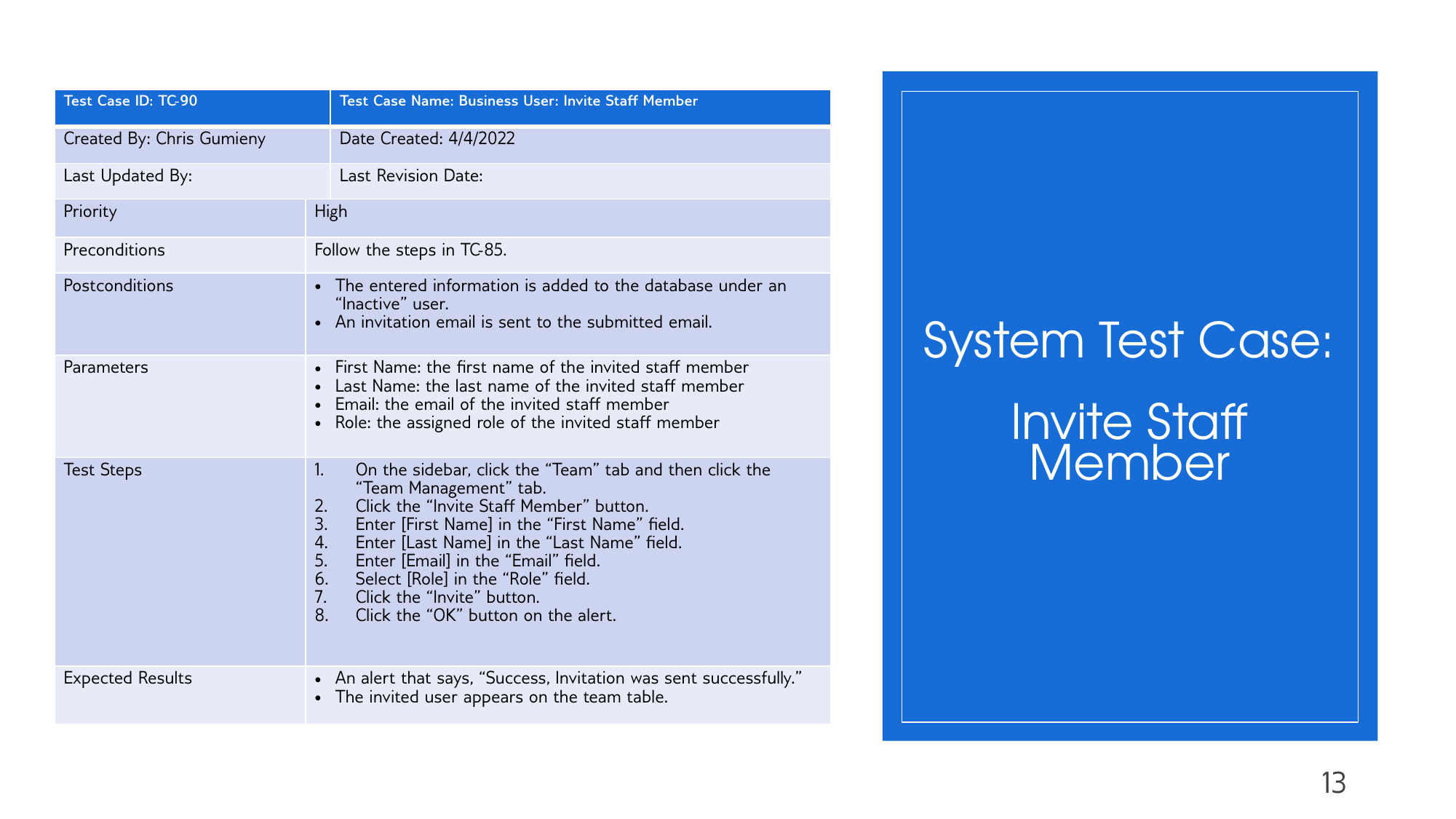

| Test Case ID: TC-90 |  | Test Case Name: Business User: Invite Staff Member |
| --- | --- | --- |
| Created By: Chris Gumieny |  | Date Created: 4/4/2022 |
| Last Updated By: |  | Last Revision Date: |
| Priority | High |  |
| Preconditions | Follow the steps in TC-85. |  |
| Postconditions | The entered information is added to the database under an “Inactive” user.  An invitation email is sent to the submitted email. |  |
| Parameters | First Name: the first name of the invited staff member  Last Name: the last name of the invited staff member  Email: the email of the invited staff member  Role: the assigned role of the invited staff member |  |
| Test Steps | On the sidebar, click the “Team” tab and then click the “Team Management” tab.  Click the “Invite Staff Member” button.  Enter [First Name] in the “First Name” field.  Enter [Last Name] in the “Last Name” field.  Enter [Email] in the “Email” field.  Select [Role] in the “Role” field.  Click the “Invite” button.  Click the “OK” button on the alert. |  |
| Expected Results | An alert that says, “Success, Invitation was sent successfully.”  The invited user appears on the team table. |  |
System Test Case:

Invite Staff Member
13